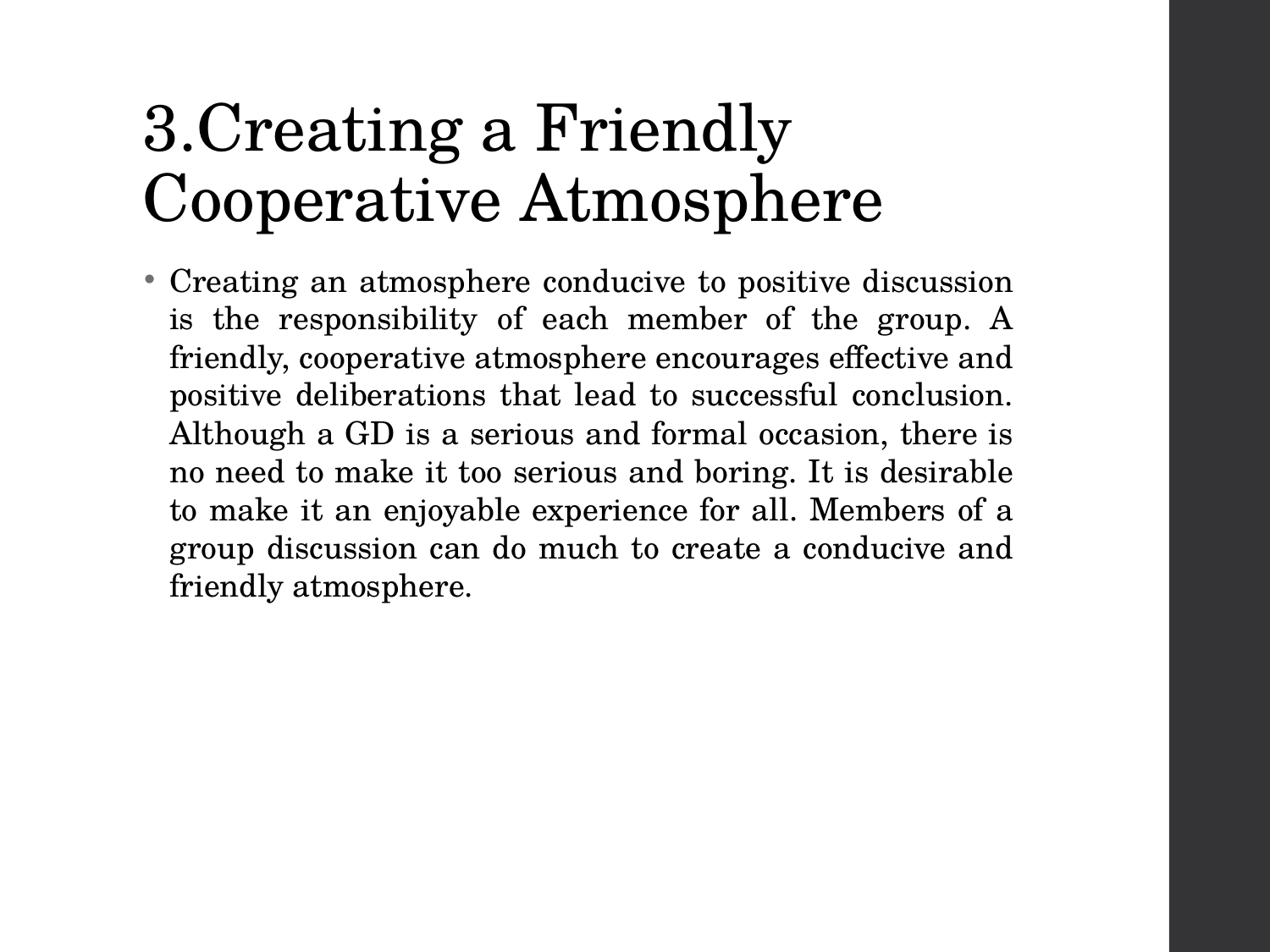

# 3.Creating a Friendly         Cooperative Atmosphere
Creating an atmosphere conducive to positive discussion is the responsibility of each member of the group. A friendly, cooperative atmosphere encourages effective and positive deliberations that lead to successful conclusion. Although a GD is a serious and formal occasion, there is no need to make it too serious and boring. It is desirable to make it an enjoyable experience for all. Members of a group discussion can do much to create a conducive and friendly atmosphere.